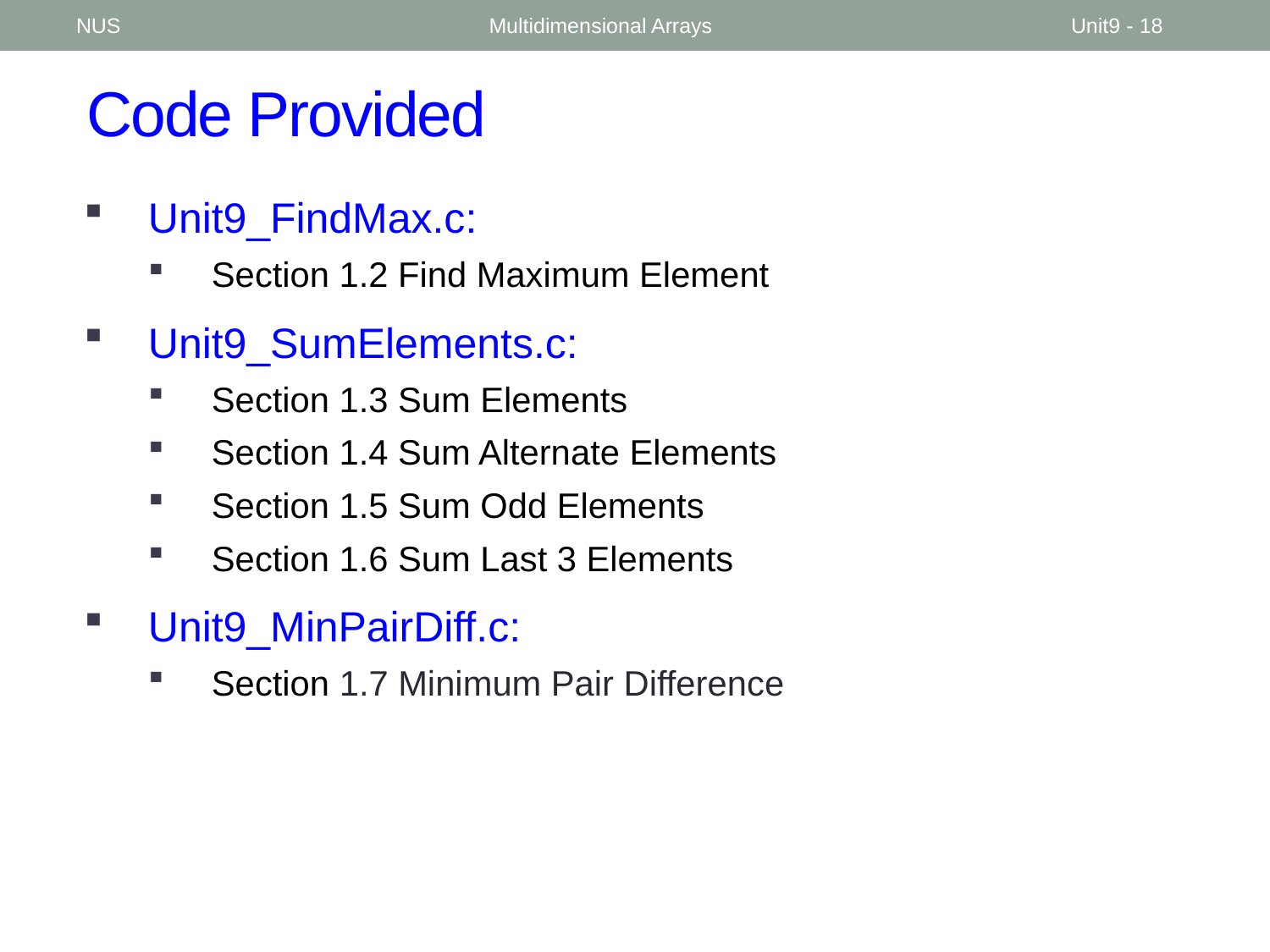

NUS
Multidimensional Arrays
Unit9 - 18
# Code Provided
Unit9_FindMax.c:
Section 1.2 Find Maximum Element
Unit9_SumElements.c:
Section 1.3 Sum Elements
Section 1.4 Sum Alternate Elements
Section 1.5 Sum Odd Elements
Section 1.6 Sum Last 3 Elements
Unit9_MinPairDiff.c:
Section 1.7 Minimum Pair Difference